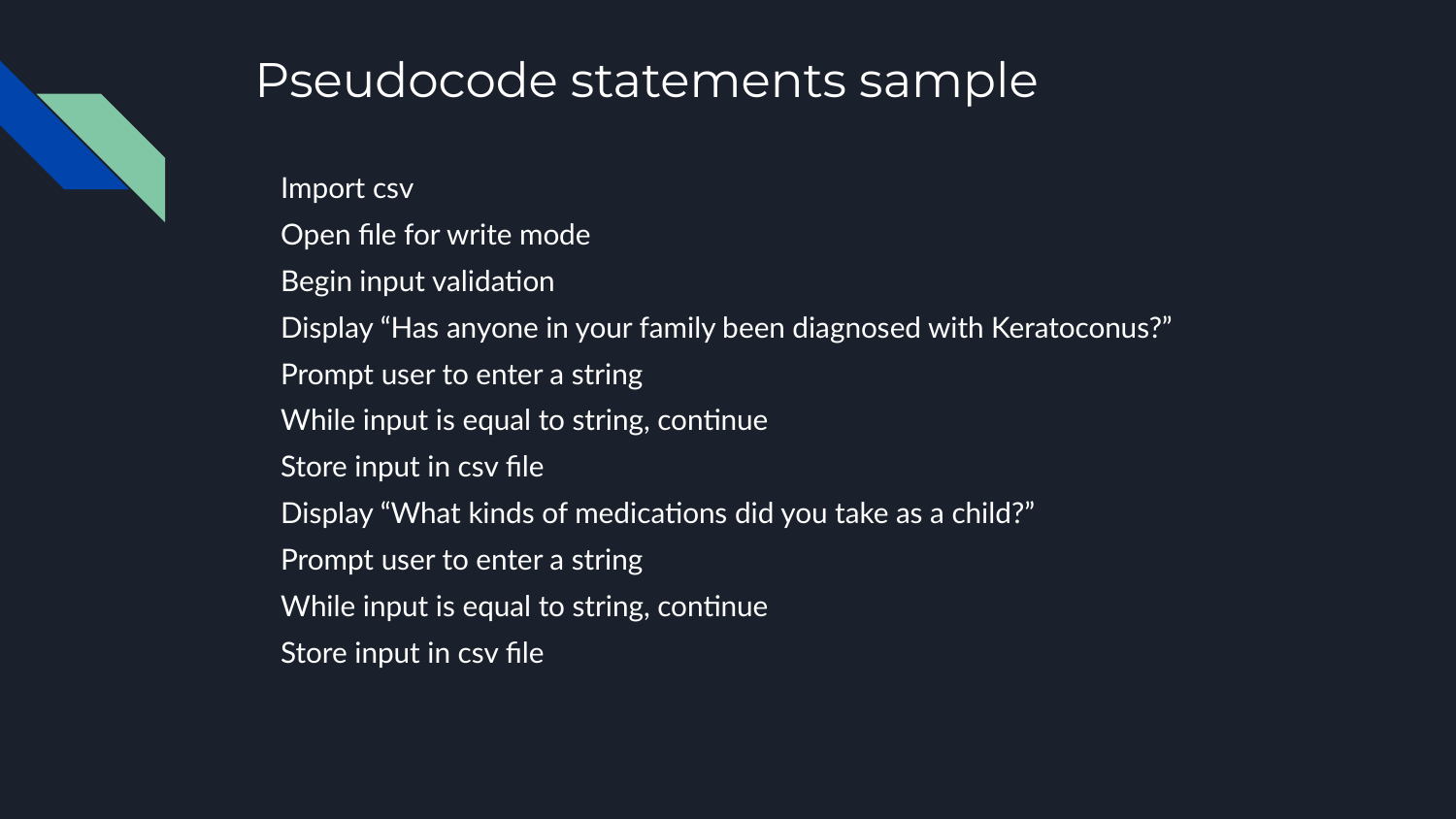

# Pseudocode statements sample

Import csv
Open file for write mode
Begin input validation
Display “Has anyone in your family been diagnosed with Keratoconus?”
Prompt user to enter a string
While input is equal to string, continue
Store input in csv file
Display “What kinds of medications did you take as a child?”
Prompt user to enter a string
While input is equal to string, continue
Store input in csv file